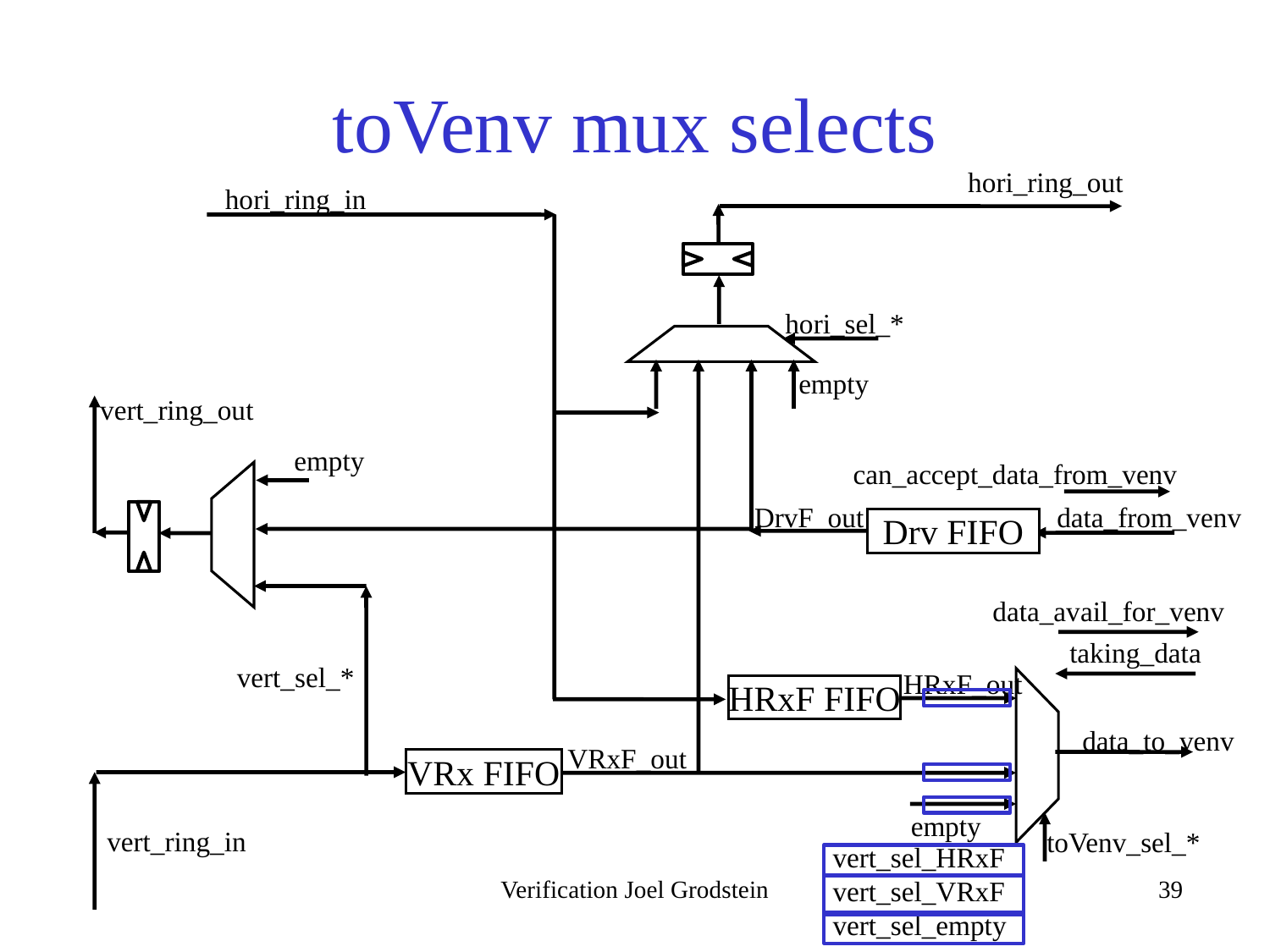

# toVenv mux selects
hori_ring_out
hori_ring_in

hori_sel_*

empty

vert_ring_out

empty

can_accept_data_from_venv

data_from_venv
DrvF_out

Drv FIFO

data_avail_for_venv

taking_data

vert_sel_*

HRxF_out
HRxF FIFO

data_to_venv

VRxF_out

VRx FIFO

empty

vert_ring_in
toVenv_sel_*
vert_sel_HRxF
vert_sel_VRxF
vert_sel_empty

Verification Joel Grodstein